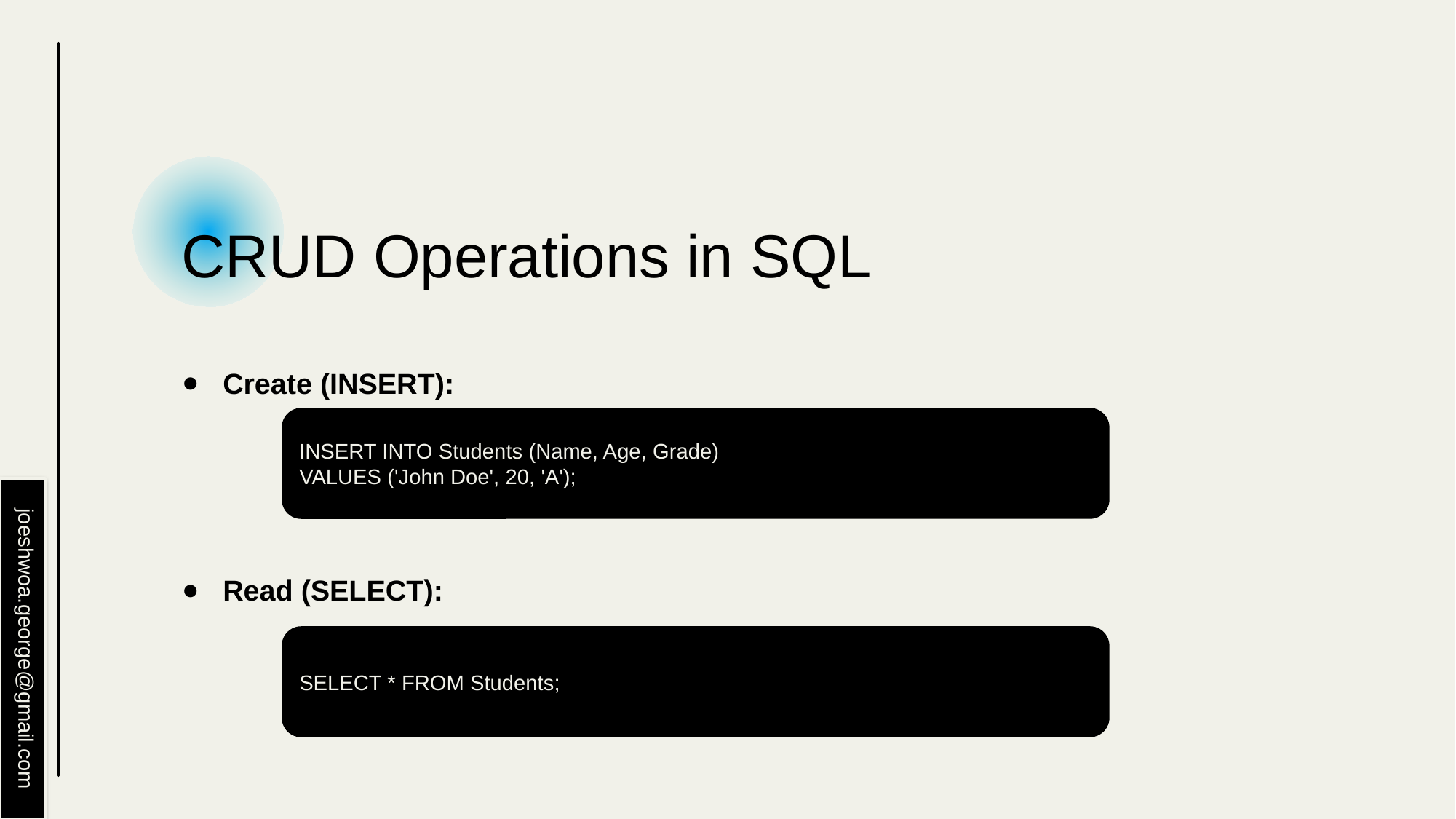

# CRUD Operations in SQL
Create (INSERT):

Read (SELECT):
INSERT INTO Students (Name, Age, Grade)
VALUES ('John Doe', 20, 'A');
joeshwoa.george@gmail.com
SELECT * FROM Students;